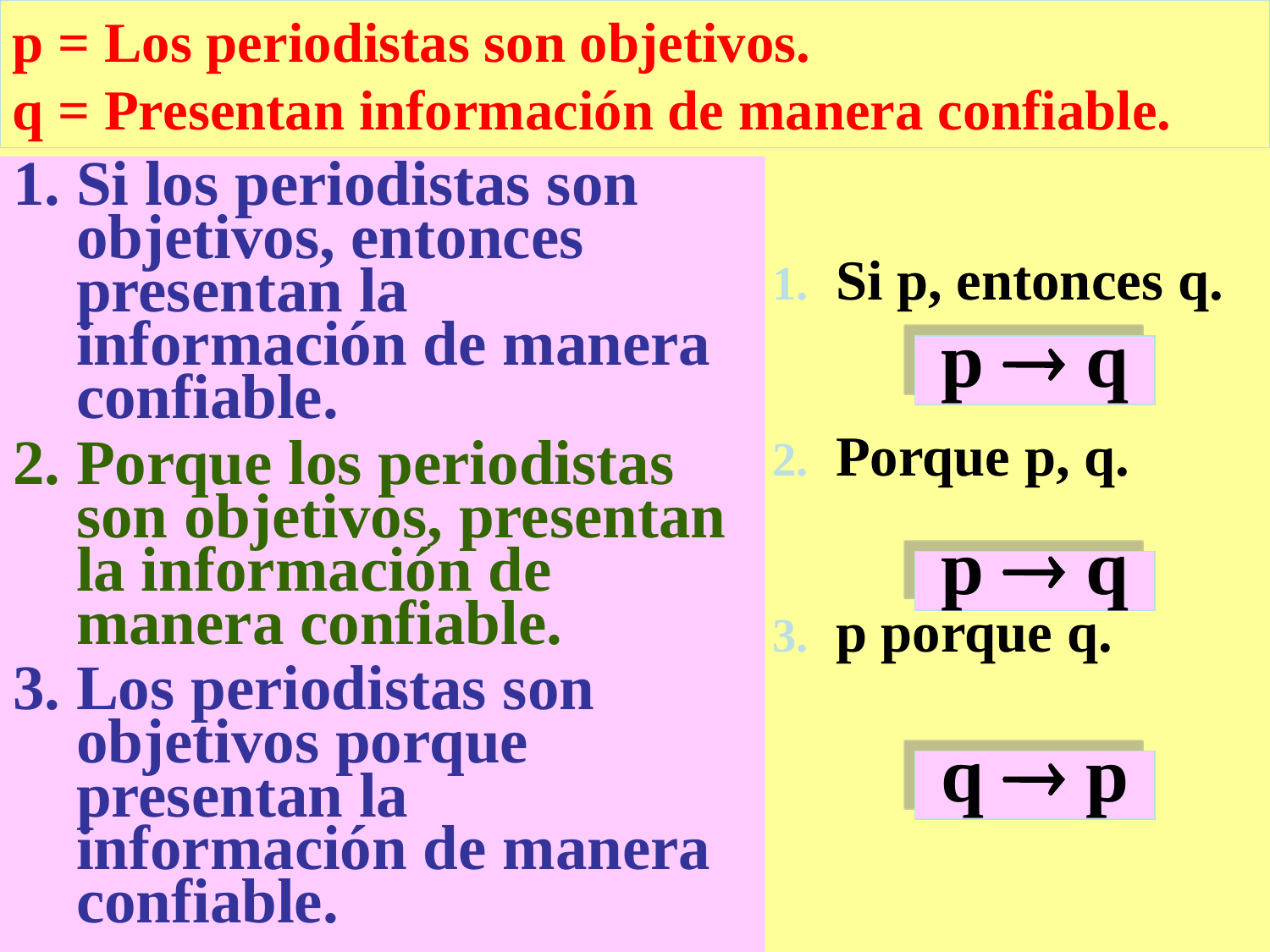

p = Los periodistas son objetivos.
q = Presentan información de manera confiable.
Si los periodistas son objetivos, entonces presentan la información de manera confiable.
Porque los periodistas son objetivos, presentan la información de manera confiable.
Los periodistas son objetivos porque presentan la información de manera confiable.
Si p, entonces q.

Porque p, q.

p porque q.
p → q
p → q
q → p